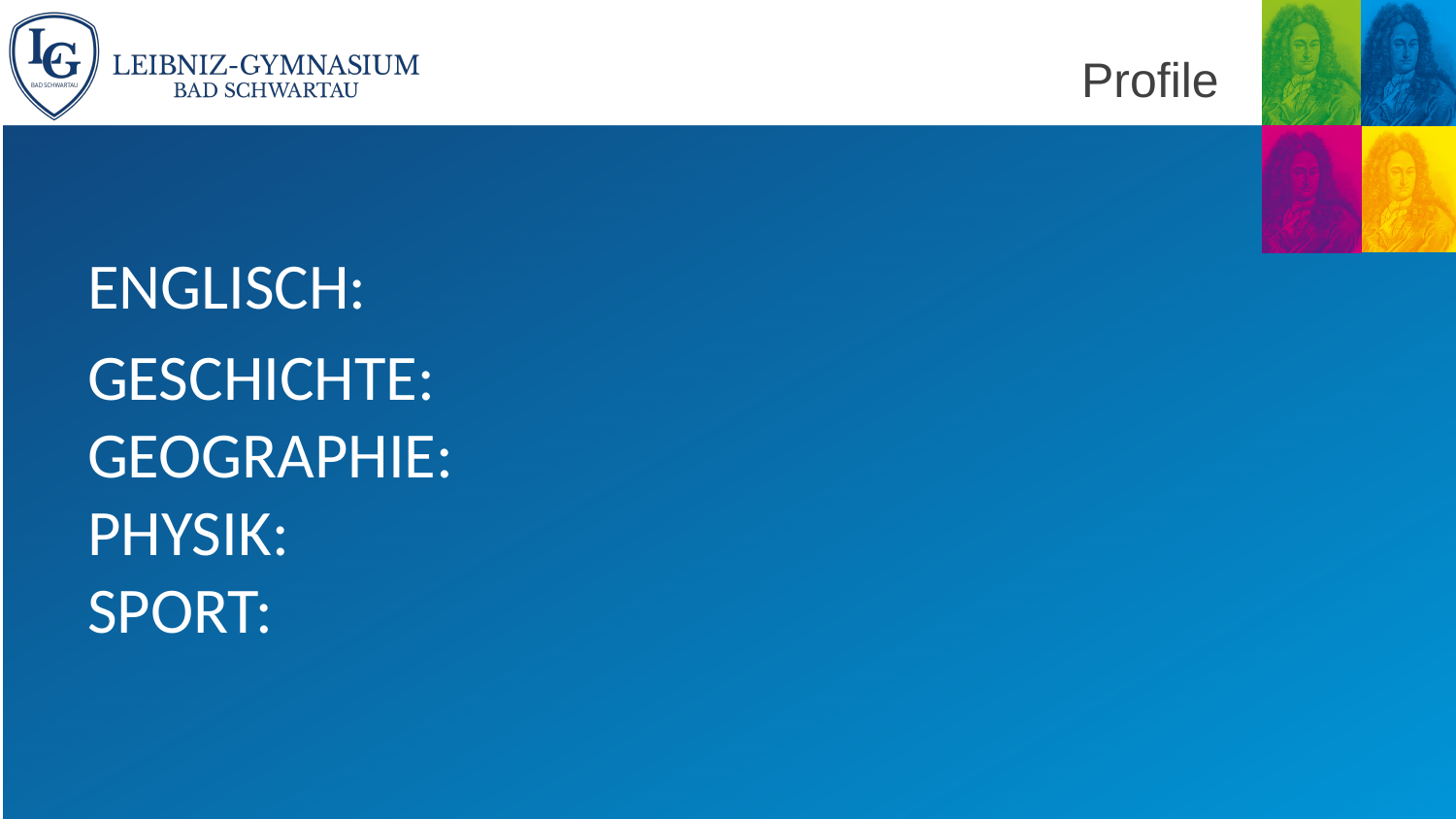

# Profile
ENGLISCH:
GESCHICHTE:
GEOGRAPHIE:
PHYSIK:
SPORT: